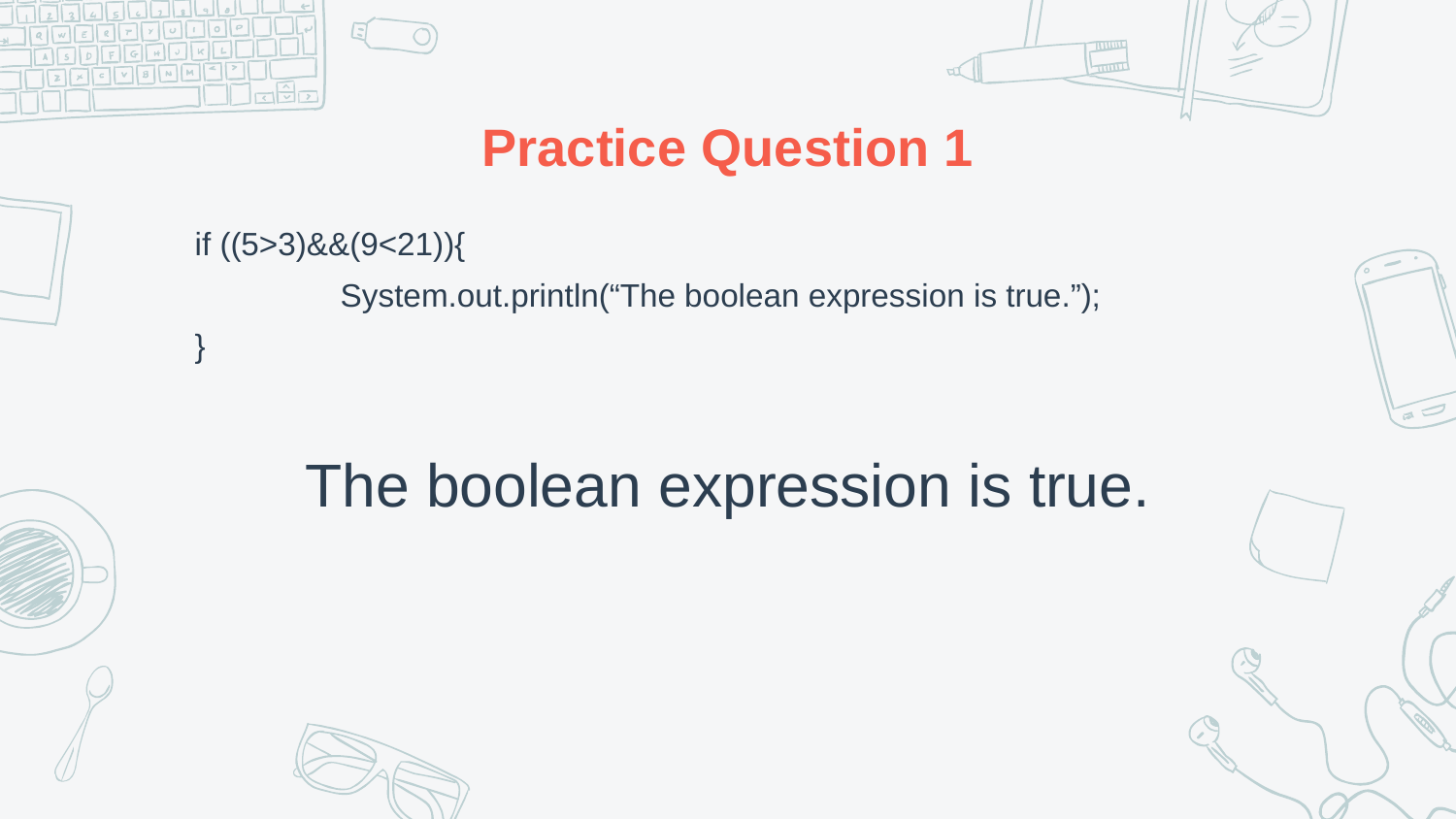

# Practice Question 1
if ((5>3)&&(9<21)){
	System.out.println(“The boolean expression is true.”);
}
The boolean expression is true.